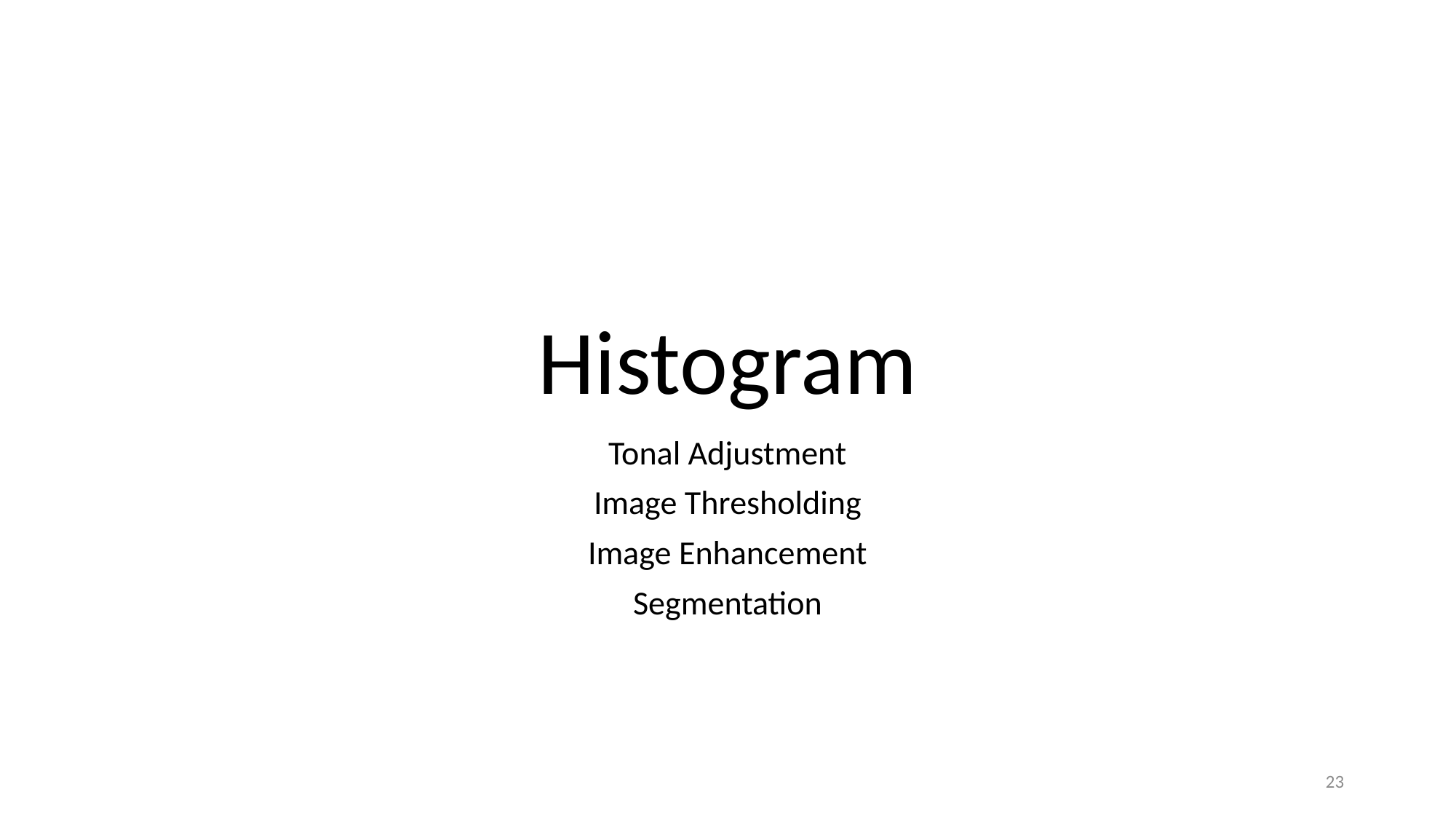

# Histogram
Tonal Adjustment
Image Thresholding
Image Enhancement
Segmentation

23